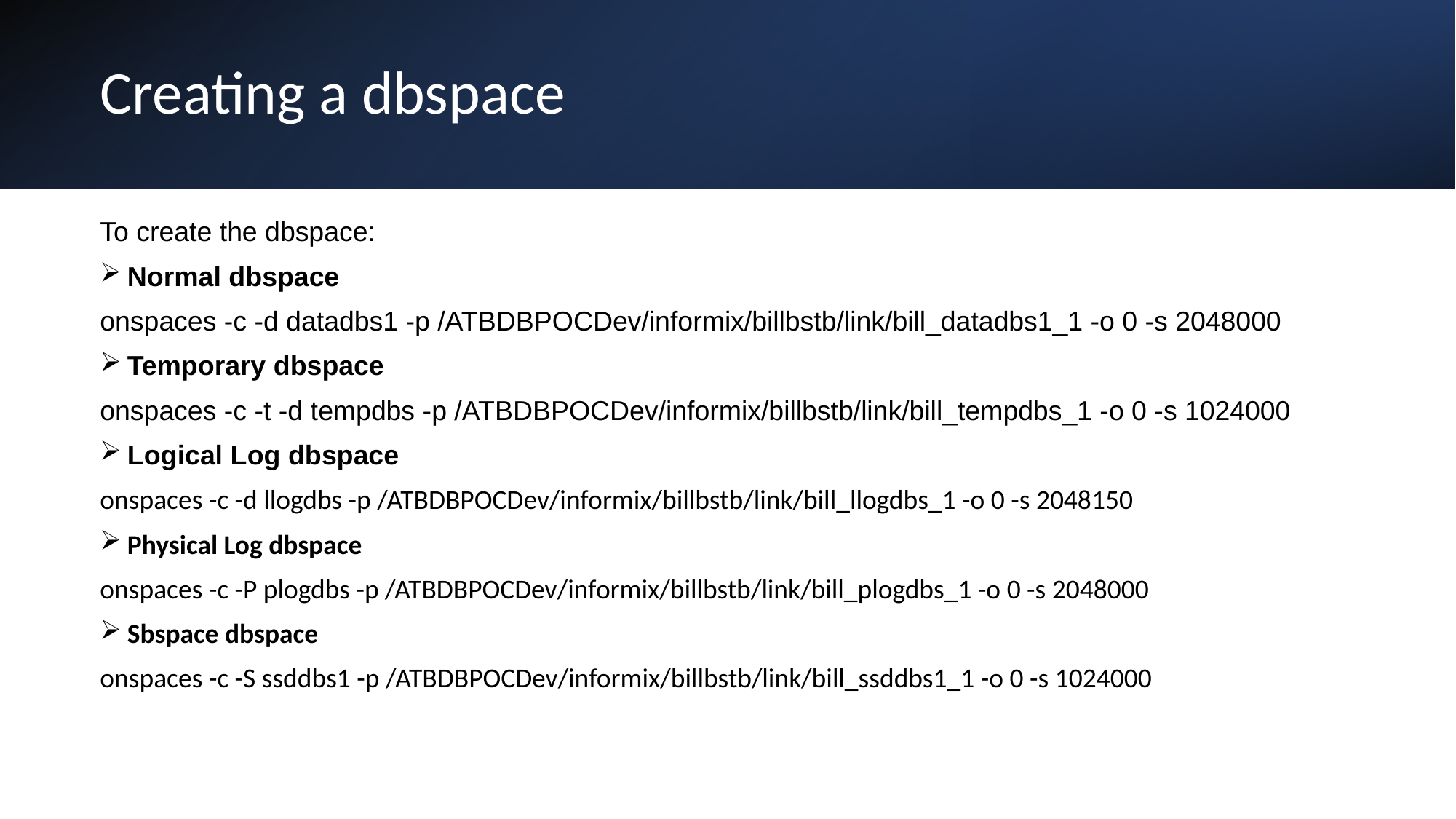

# Creating a dbspace
To create the dbspace:
Normal dbspace
onspaces -c -d datadbs1 -p /ATBDBPOCDev/informix/billbstb/link/bill_datadbs1_1 -o 0 -s 2048000
Temporary dbspace
onspaces -c -t -d tempdbs -p /ATBDBPOCDev/informix/billbstb/link/bill_tempdbs_1 -o 0 -s 1024000
Logical Log dbspace
onspaces -c -d llogdbs -p /ATBDBPOCDev/informix/billbstb/link/bill_llogdbs_1 -o 0 -s 2048150
Physical Log dbspace
onspaces -c -P plogdbs -p /ATBDBPOCDev/informix/billbstb/link/bill_plogdbs_1 -o 0 -s 2048000
Sbspace dbspace
onspaces -c -S ssddbs1 -p /ATBDBPOCDev/informix/billbstb/link/bill_ssddbs1_1 -o 0 -s 1024000